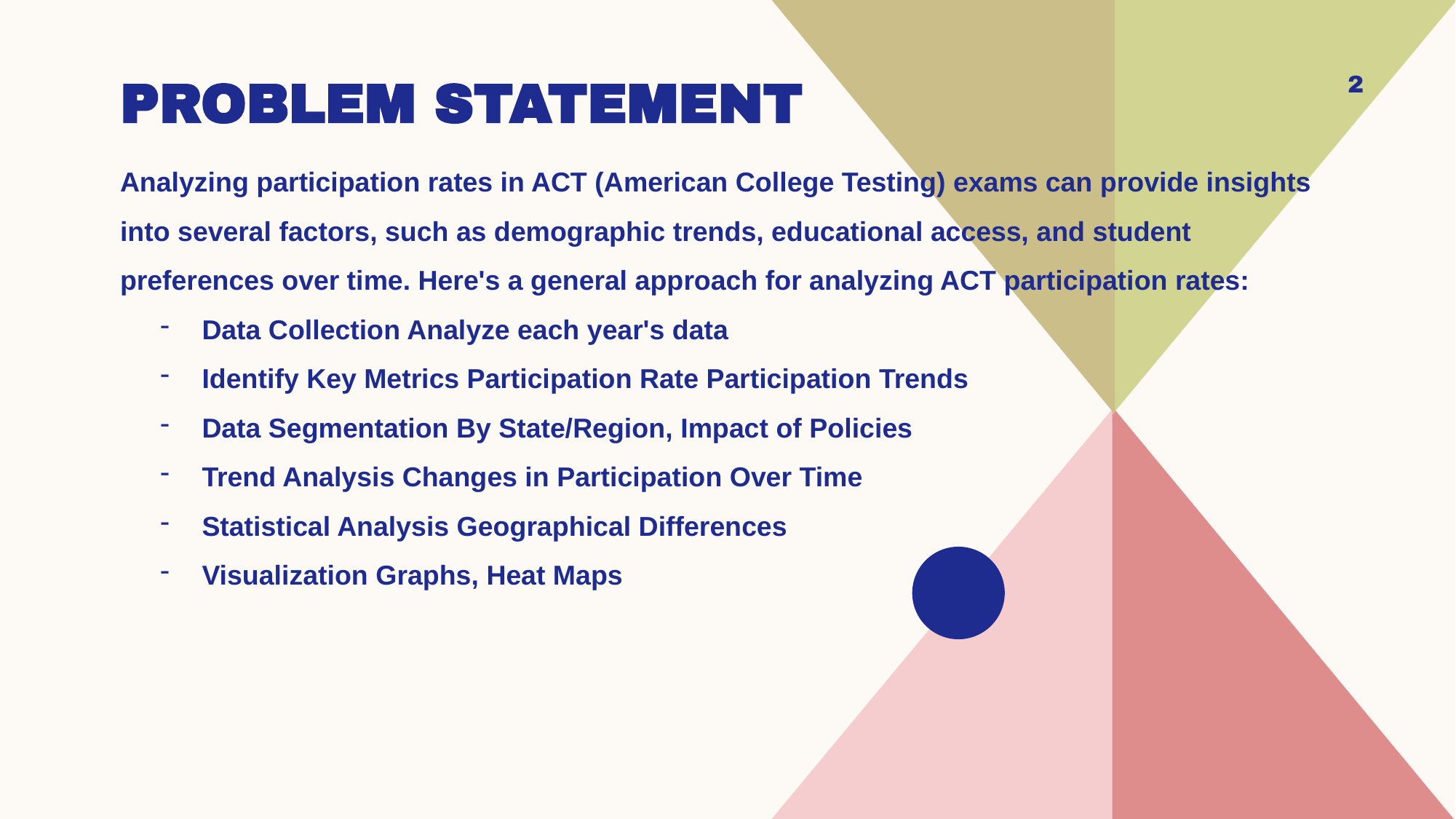

# PROBLEM STATEMENT
2
Analyzing participation rates in ACT (American College Testing) exams can provide insights into several factors, such as demographic trends, educational access, and student preferences over time. Here's a general approach for analyzing ACT participation rates:
Data Collection Analyze each year's data
Identify Key Metrics Participation Rate Participation Trends
Data Segmentation By State/Region, Impact of Policies
Trend Analysis Changes in Participation Over Time
Statistical Analysis Geographical Differences
Visualization Graphs, Heat Maps